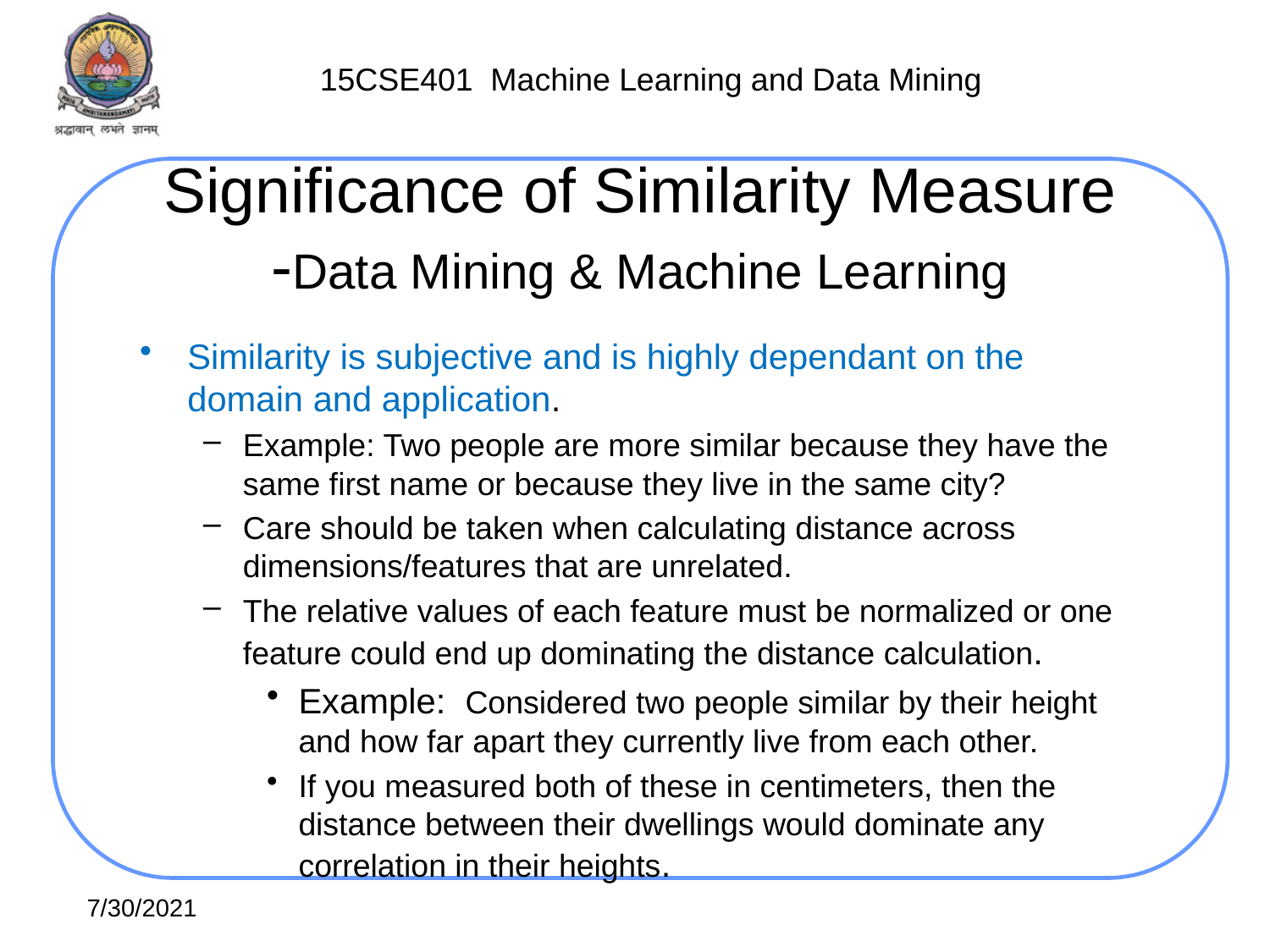

# Significance of Similarity Measure -Data Mining & Machine Learning
Similarity is subjective and is highly dependant on the domain and application.
Example: Two people are more similar because they have the same first name or because they live in the same city?
Care should be taken when calculating distance across dimensions/features that are unrelated.
The relative values of each feature must be normalized or one feature could end up dominating the distance calculation.
Example:  Considered two people similar by their height and how far apart they currently live from each other.
If you measured both of these in centimeters, then the distance between their dwellings would dominate any correlation in their heights.

7/30/2021